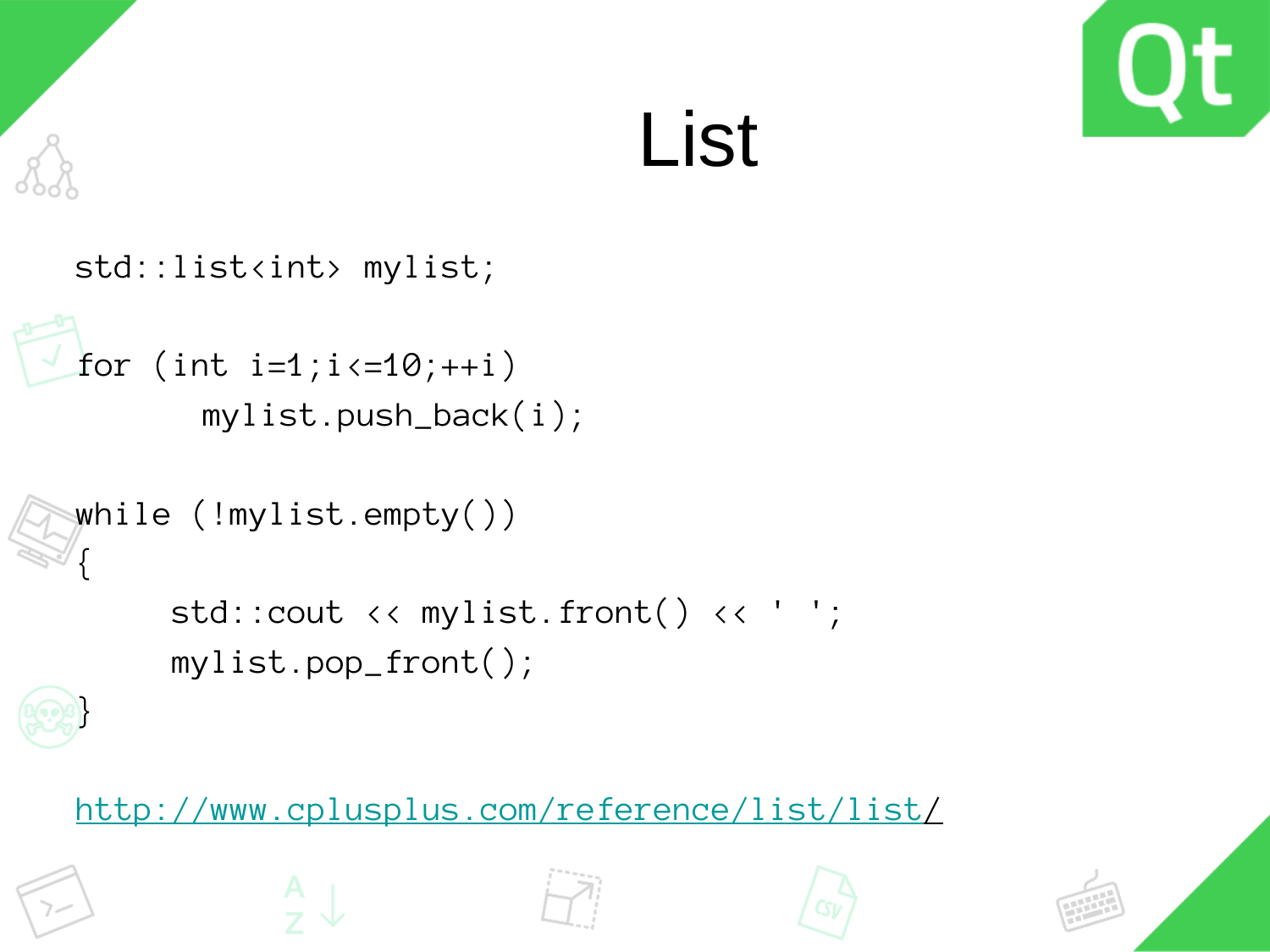

# List
std::list<int> mylist;

for (int i=1;i<=10;++i)
	mylist.push_back(i);

while (!mylist.empty())
{
     std::cout << mylist.front() << ' ';
     mylist.pop_front();
}

http://www.cplusplus.com/reference/list/list/